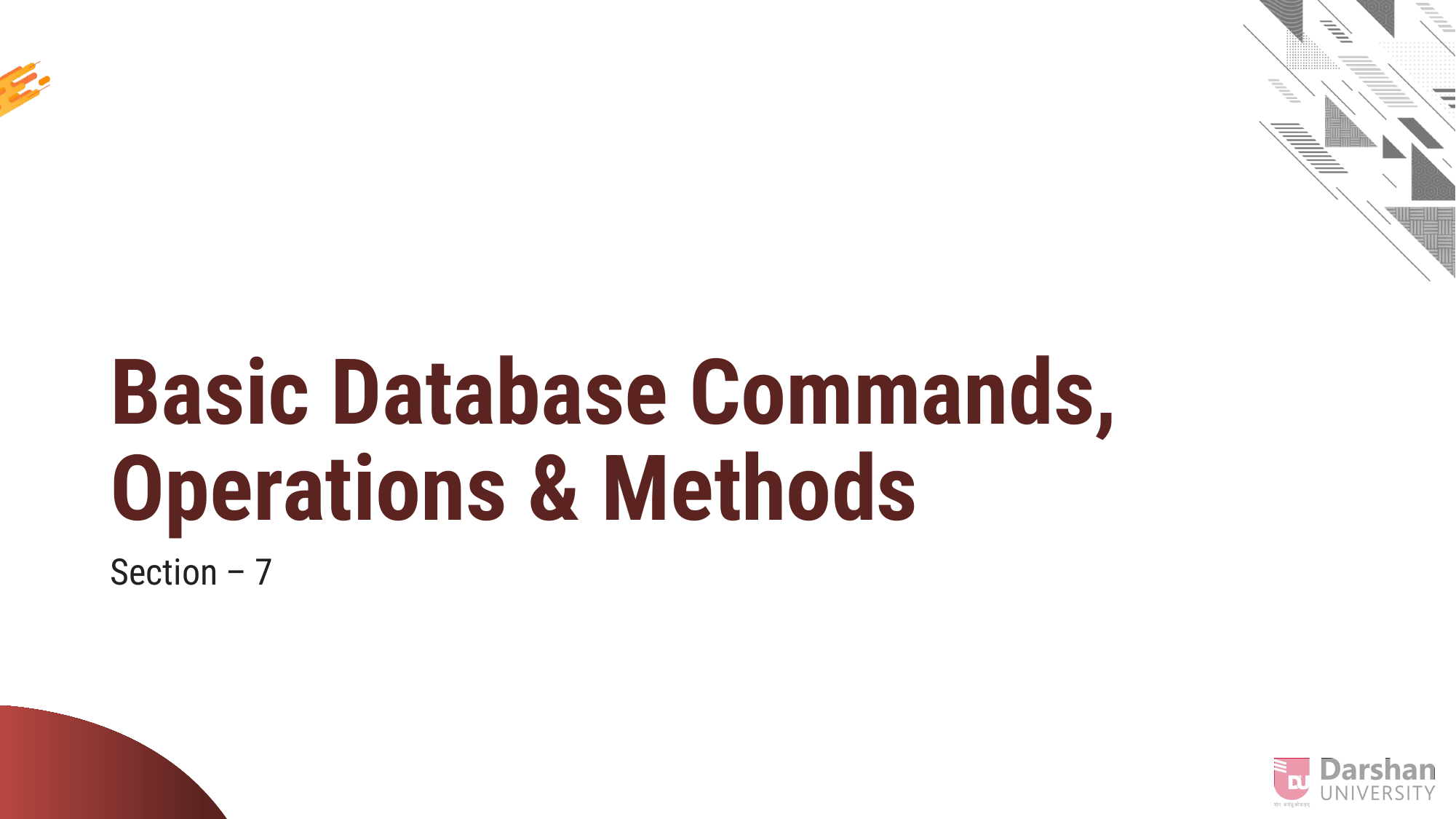

# Basic Database Commands, Operations & Methods
Section – 7